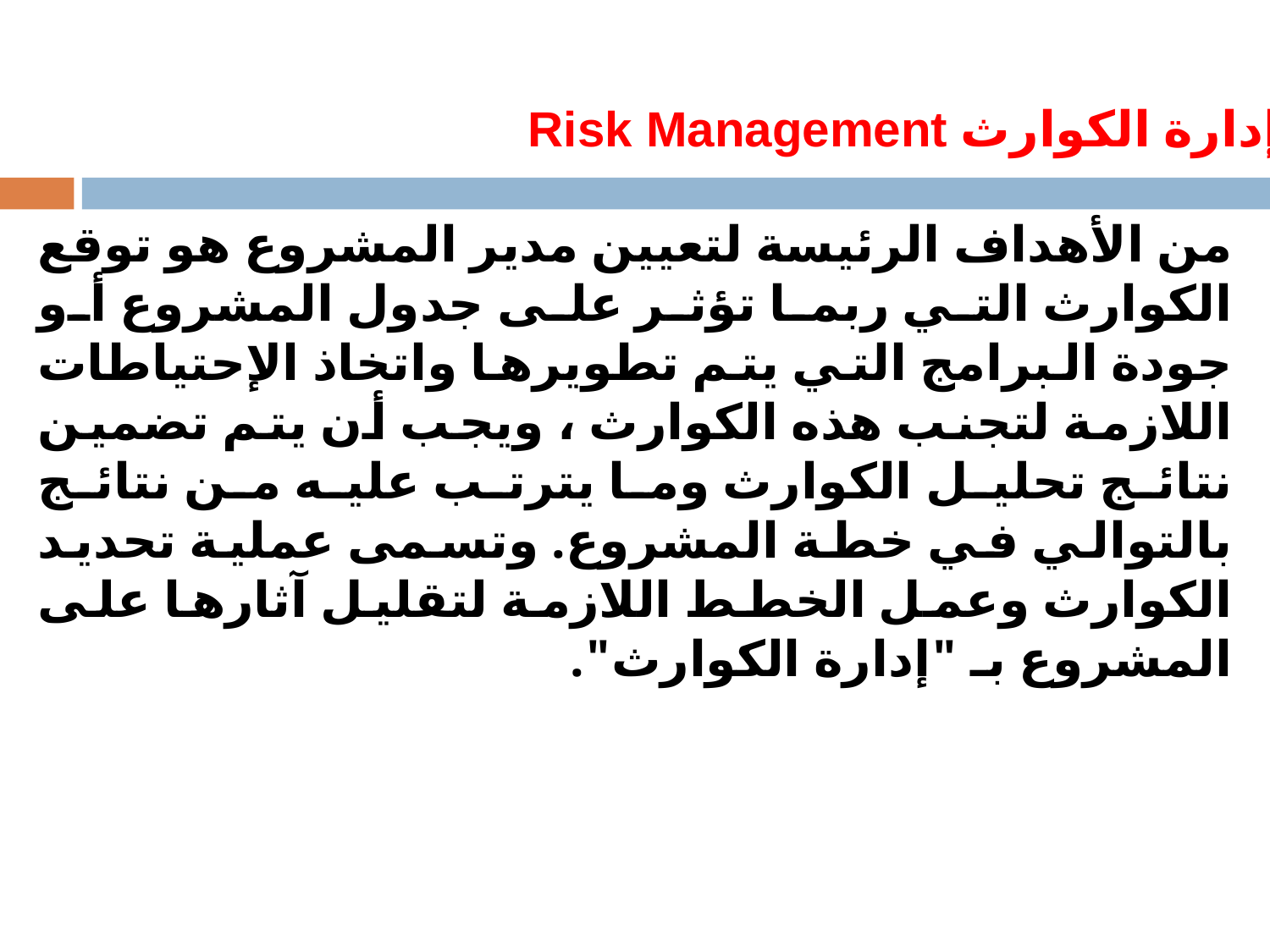

الوحدة الثالثة – الفصل التاسع – صياغة البرامج- لغات البرمجة

إدارة الكوارث Risk Management
من الأهداف الرئيسة لتعيين مدير المشروع هو توقع الكوارث التي ربما تؤثر على جدول المشروع أو جودة البرامج التي يتم تطويرها واتخاذ الإحتياطات اللازمة لتجنب هذه الكوارث ، ويجب أن يتم تضمين نتائج تحليل الكوارث وما يترتب عليه من نتائج بالتوالي في خطة المشروع. وتسمى عملية تحديد الكوارث وعمل الخطط اللازمة لتقليل آثارها على المشروع بـ "إدارة الكوارث".